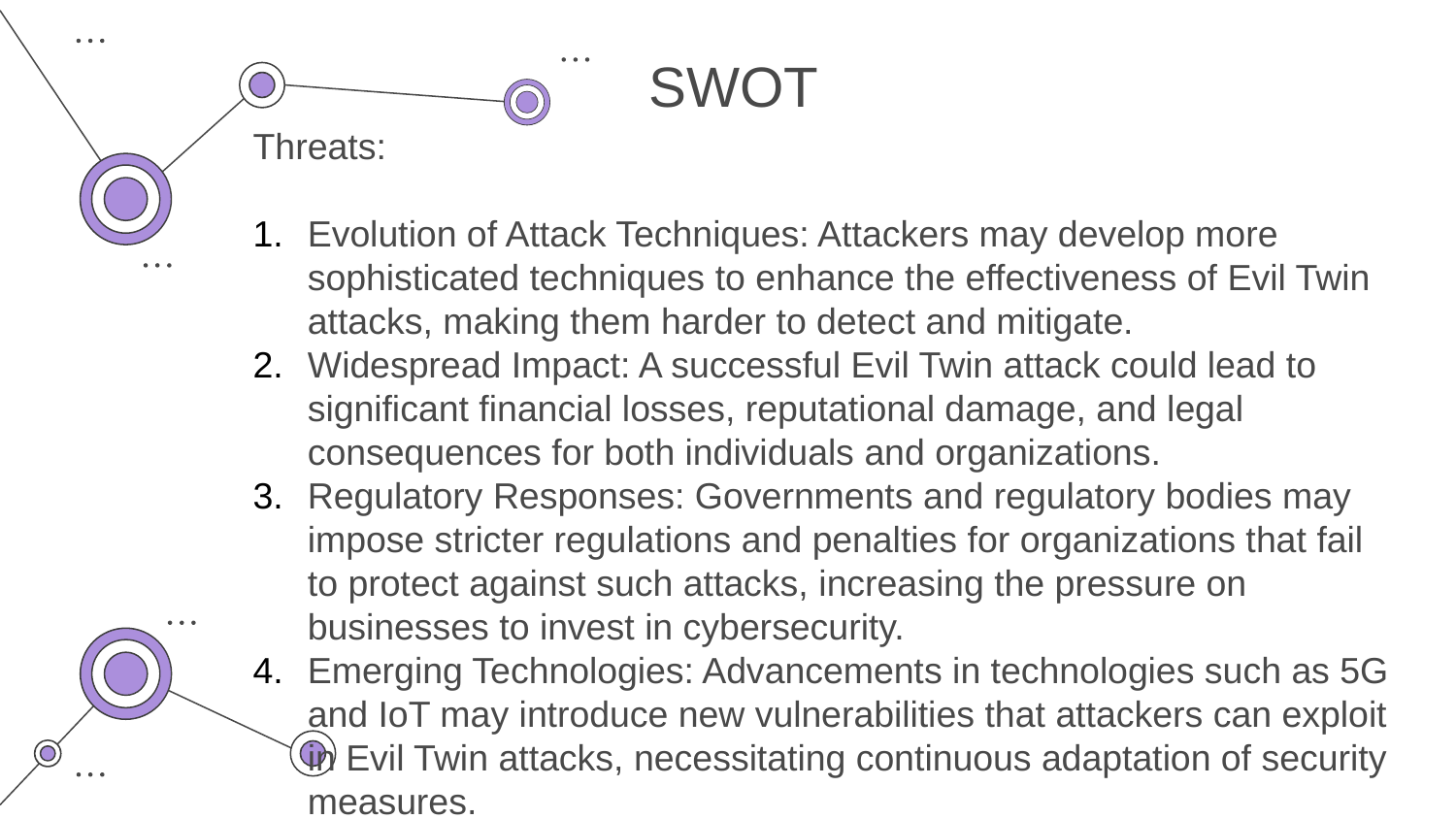

# SWOT
Threats:

Evolution of Attack Techniques: Attackers may develop more sophisticated techniques to enhance the effectiveness of Evil Twin attacks, making them harder to detect and mitigate.
Widespread Impact: A successful Evil Twin attack could lead to significant financial losses, reputational damage, and legal consequences for both individuals and organizations.
Regulatory Responses: Governments and regulatory bodies may impose stricter regulations and penalties for organizations that fail to protect against such attacks, increasing the pressure on businesses to invest in cybersecurity.
Emerging Technologies: Advancements in technologies such as 5G and IoT may introduce new vulnerabilities that attackers can exploit in Evil Twin attacks, necessitating continuous adaptation of security measures.